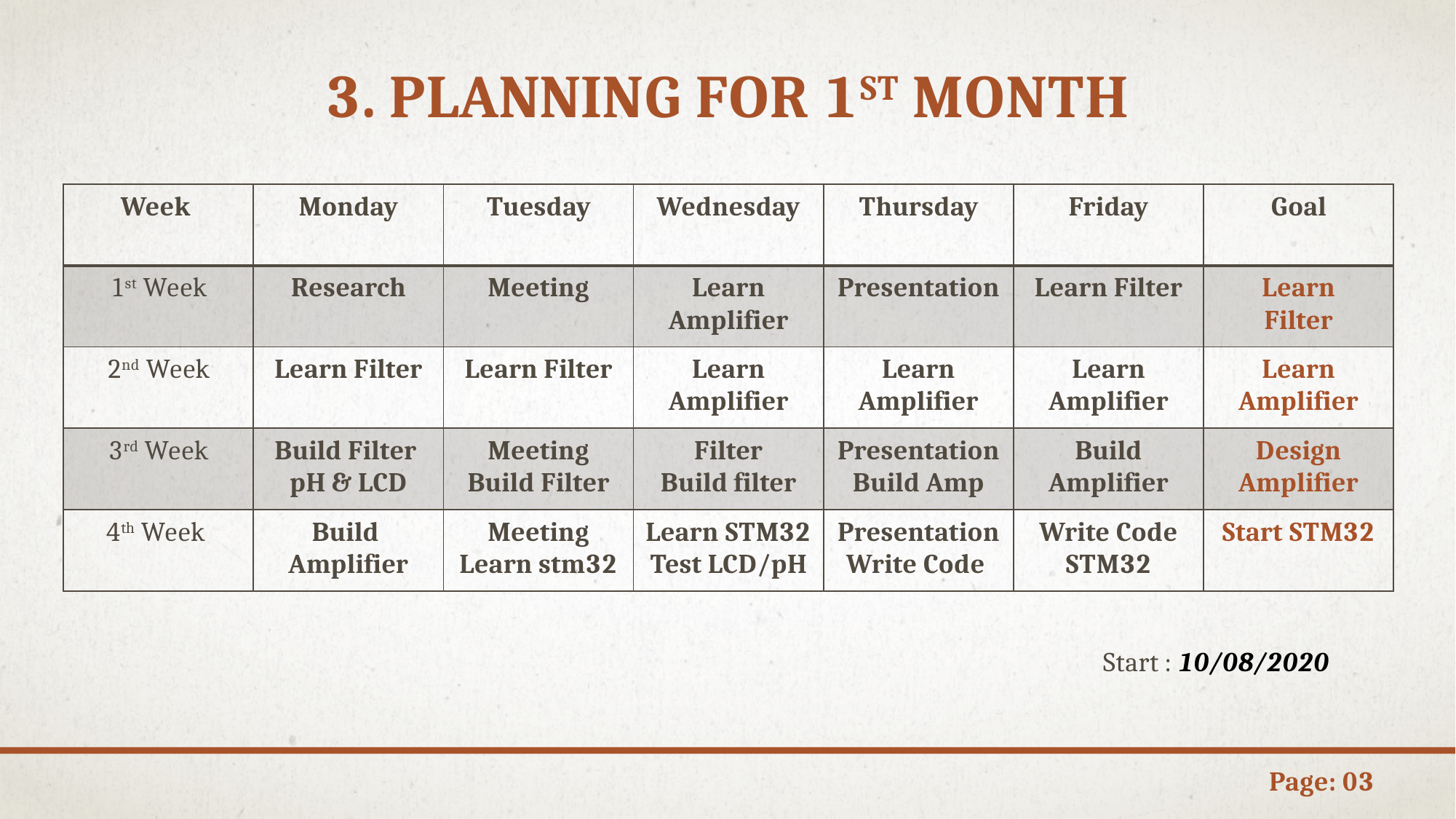

# 3. Planning for 1st month
| Week | Monday | Tuesday | Wednesday | Thursday | Friday | Goal |
| --- | --- | --- | --- | --- | --- | --- |
| 1st Week | Research | Meeting | Learn Amplifier | Presentation | Learn Filter | Learn Filter |
| 2nd Week | Learn Filter | Learn Filter | Learn Amplifier | Learn Amplifier | Learn Amplifier | Learn Amplifier |
| 3rd Week | Build Filter pH & LCD | Meeting Build Filter | Filter Build filter | Presentation Build Amp | Build Amplifier | Design Amplifier |
| 4th Week | Build Amplifier | Meeting Learn stm32 | Learn STM32 Test LCD/pH | Presentation Write Code | Write Code STM32 | Start STM32 |
Start : 10/08/2020
Page: 03